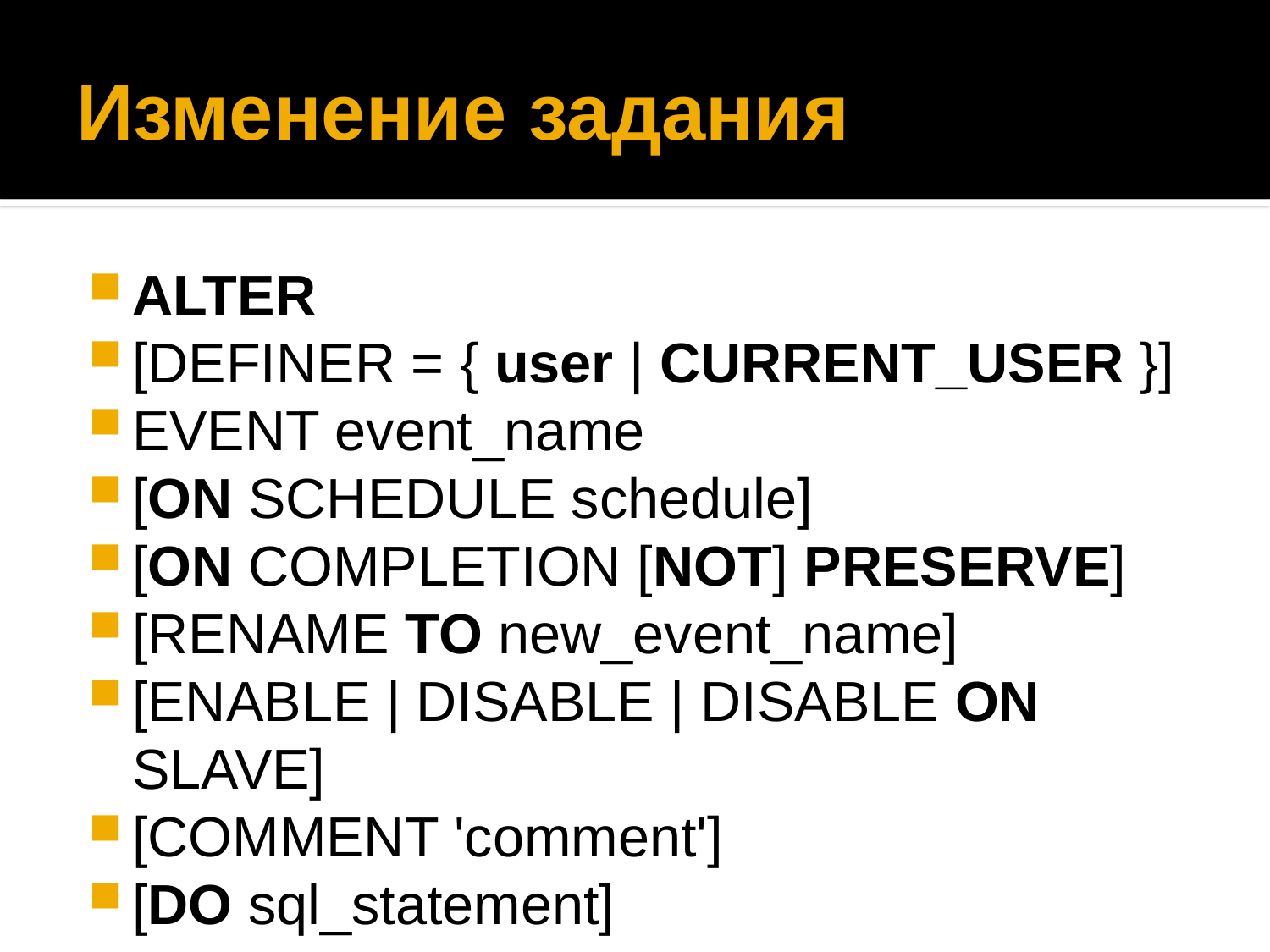

# Изменение задания
ALTER
[DEFINER = { user | CURRENT_USER }]
EVENT event_name
[ON SCHEDULE schedule]
[ON COMPLETION [NOT] PRESERVE]
[RENAME TO new_event_name]
[ENABLE | DISABLE | DISABLE ON SLAVE]
[COMMENT 'comment']
[DO sql_statement]